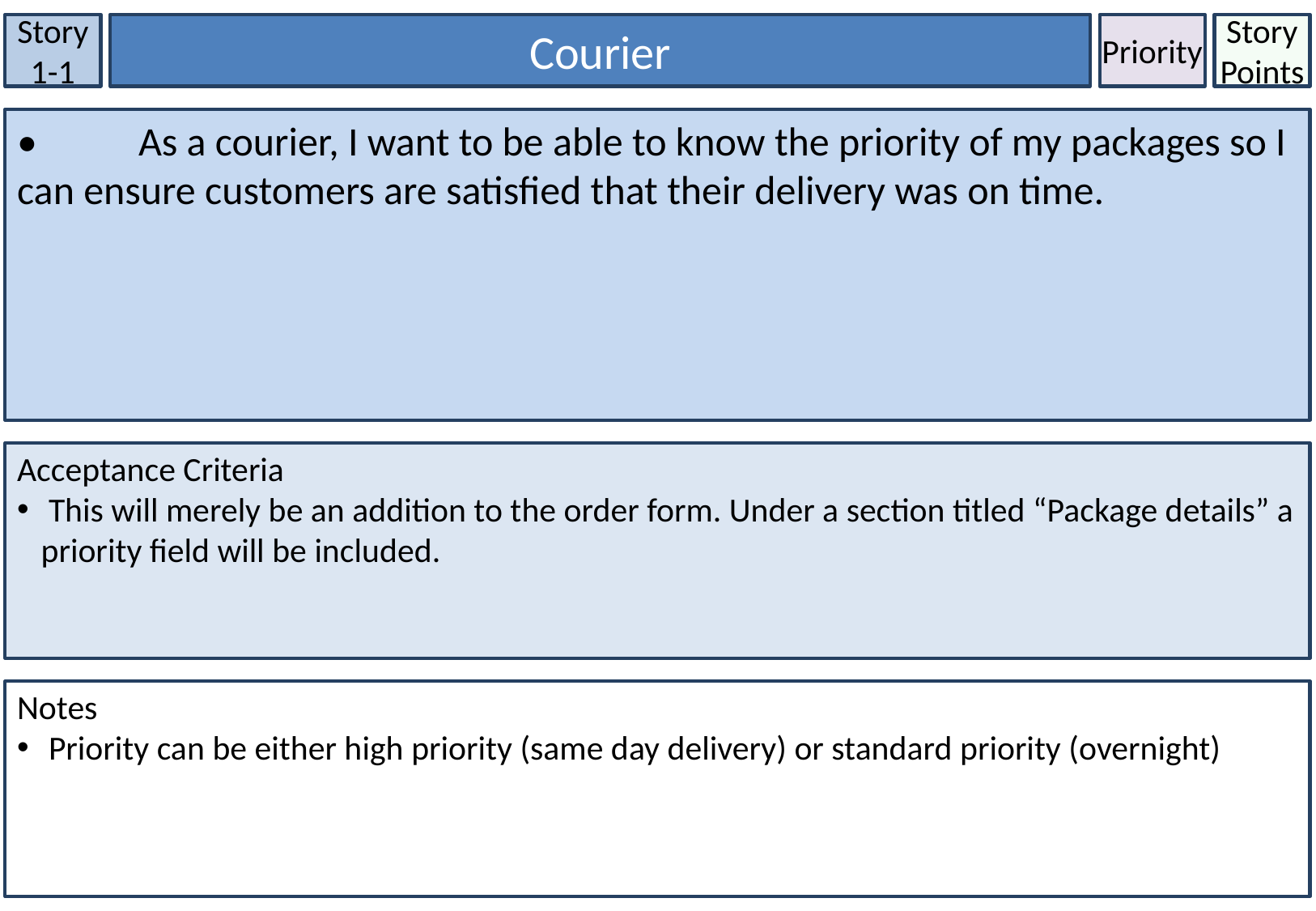

Story 1-1
Courier
Priority
Story Points
• 	As a courier, I want to be able to know the priority of my packages so I can ensure customers are satisfied that their delivery was on time.
Acceptance Criteria
 This will merely be an addition to the order form. Under a section titled “Package details” a priority field will be included.

Notes
 Priority can be either high priority (same day delivery) or standard priority (overnight)